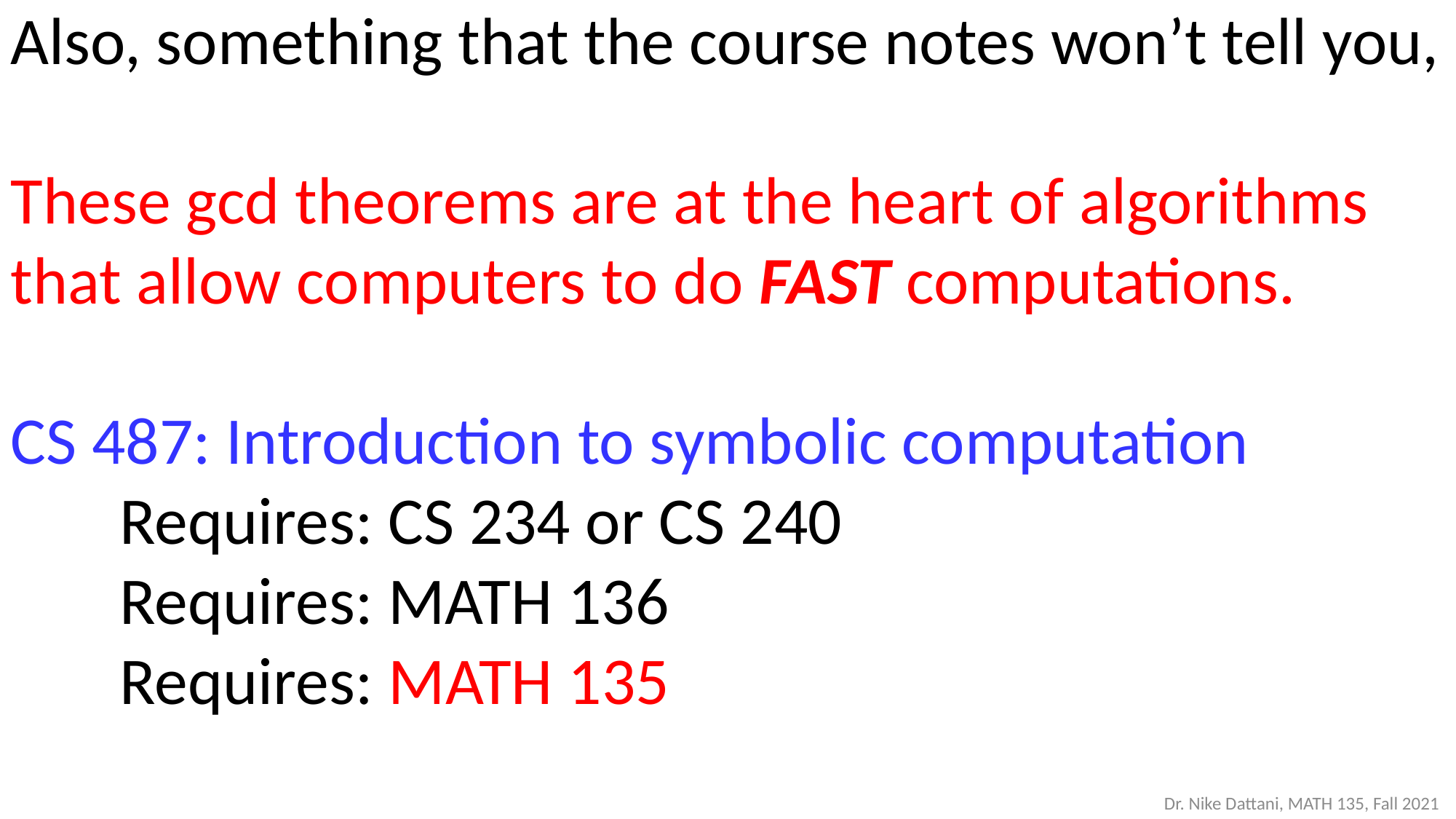

Also, something that the course notes won’t tell you,

These gcd theorems are at the heart of algorithms that allow computers to do FAST computations.
CS 487: Introduction to symbolic computation
	Requires: CS 234 or CS 240
	Requires: MATH 136
	Requires: MATH 135

#
Dr. Nike Dattani, MATH 135, Fall 2021